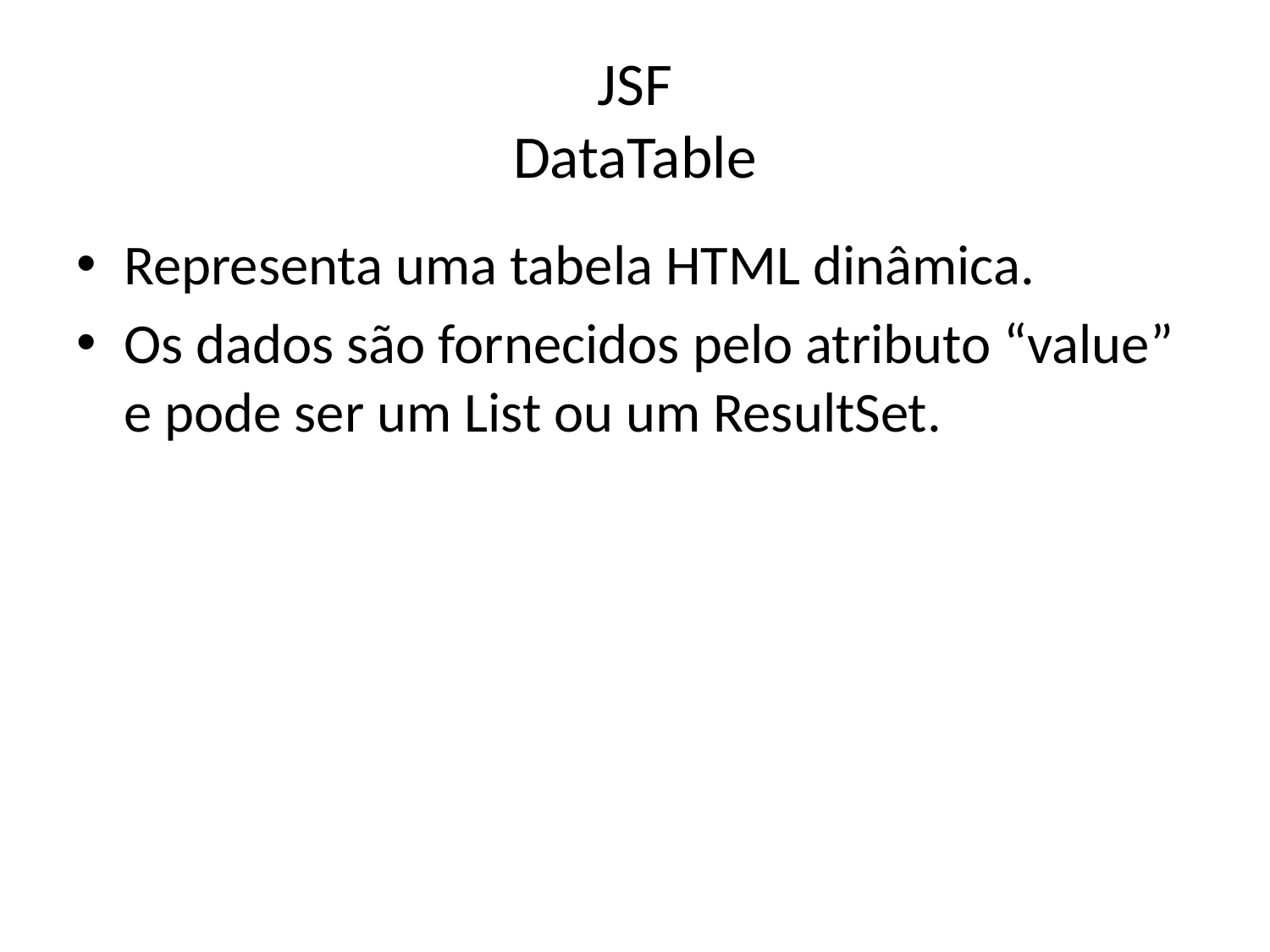

# JSF DataTable
Representa uma tabela HTML dinâmica.
Os dados são fornecidos pelo atributo “value” e pode ser um List ou um ResultSet.